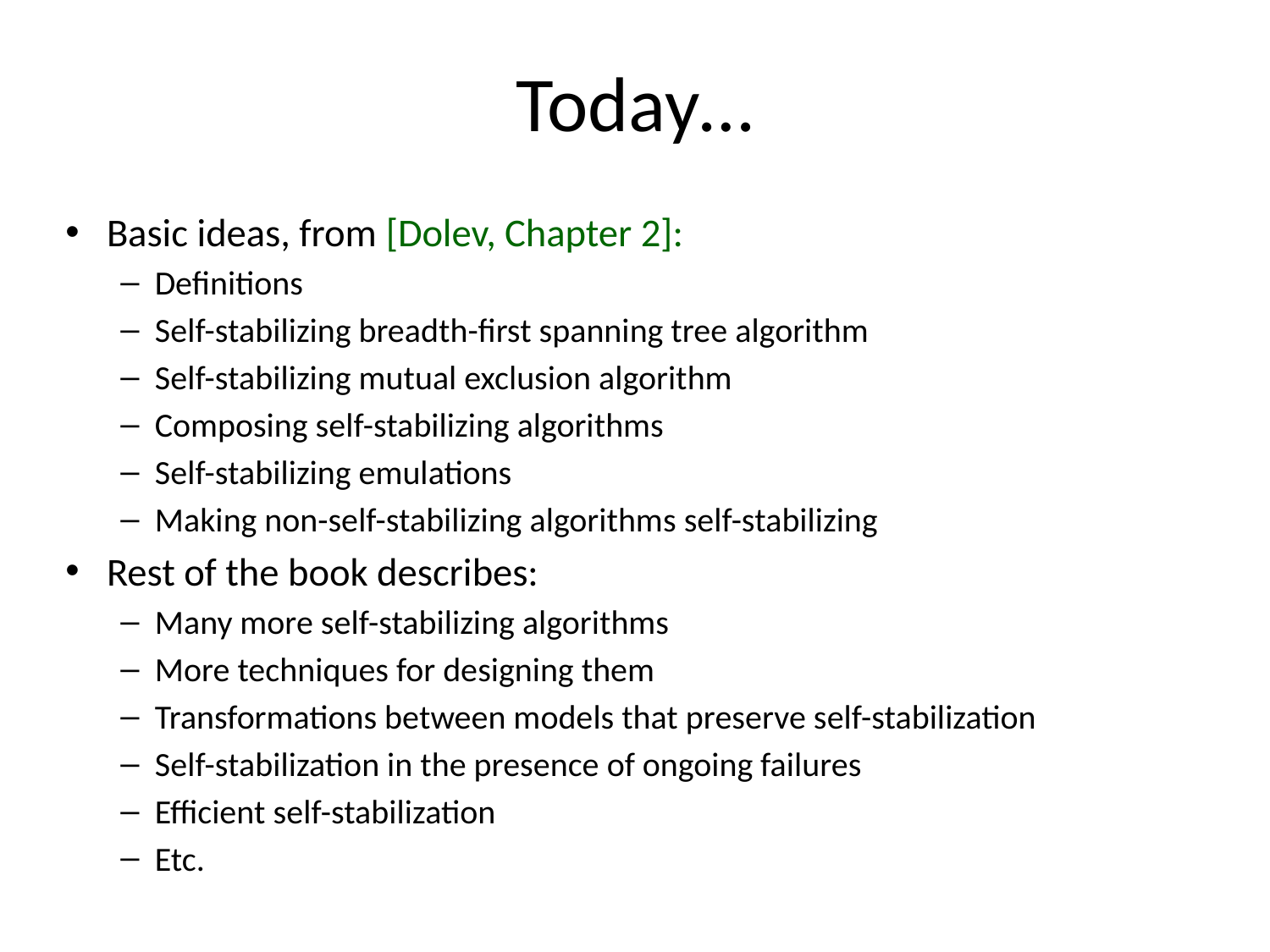

# Today…
Basic ideas, from [Dolev, Chapter 2]:
Definitions
Self-stabilizing breadth-first spanning tree algorithm
Self-stabilizing mutual exclusion algorithm
Composing self-stabilizing algorithms
Self-stabilizing emulations
Making non-self-stabilizing algorithms self-stabilizing
Rest of the book describes:
Many more self-stabilizing algorithms
More techniques for designing them
Transformations between models that preserve self-stabilization
Self-stabilization in the presence of ongoing failures
Efficient self-stabilization
Etc.